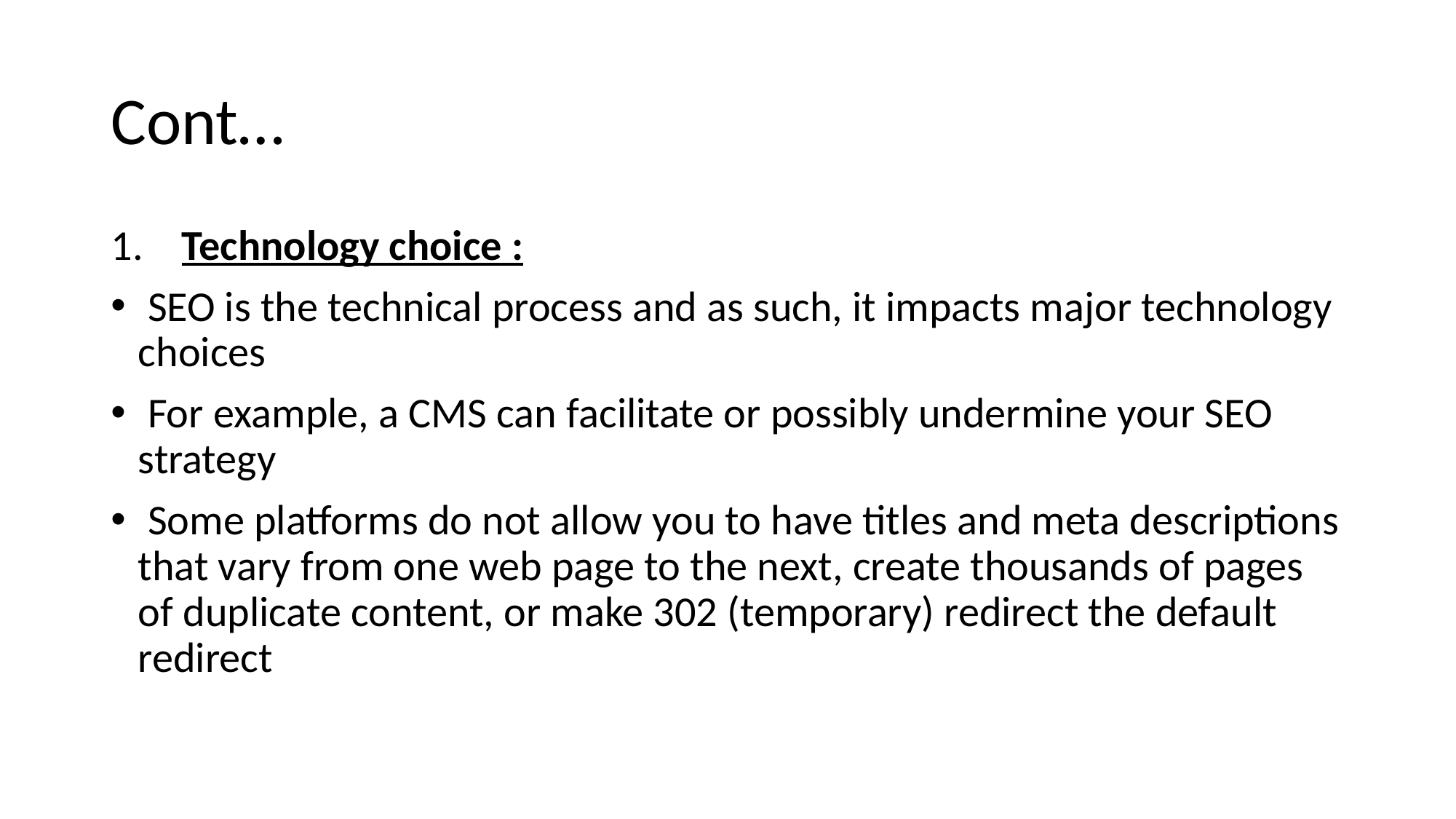

# Cont…
 Technology choice :
 SEO is the technical process and as such, it impacts major technology choices
 For example, a CMS can facilitate or possibly undermine your SEO strategy
 Some platforms do not allow you to have titles and meta descriptions that vary from one web page to the next, create thousands of pages of duplicate content, or make 302 (temporary) redirect the default redirect